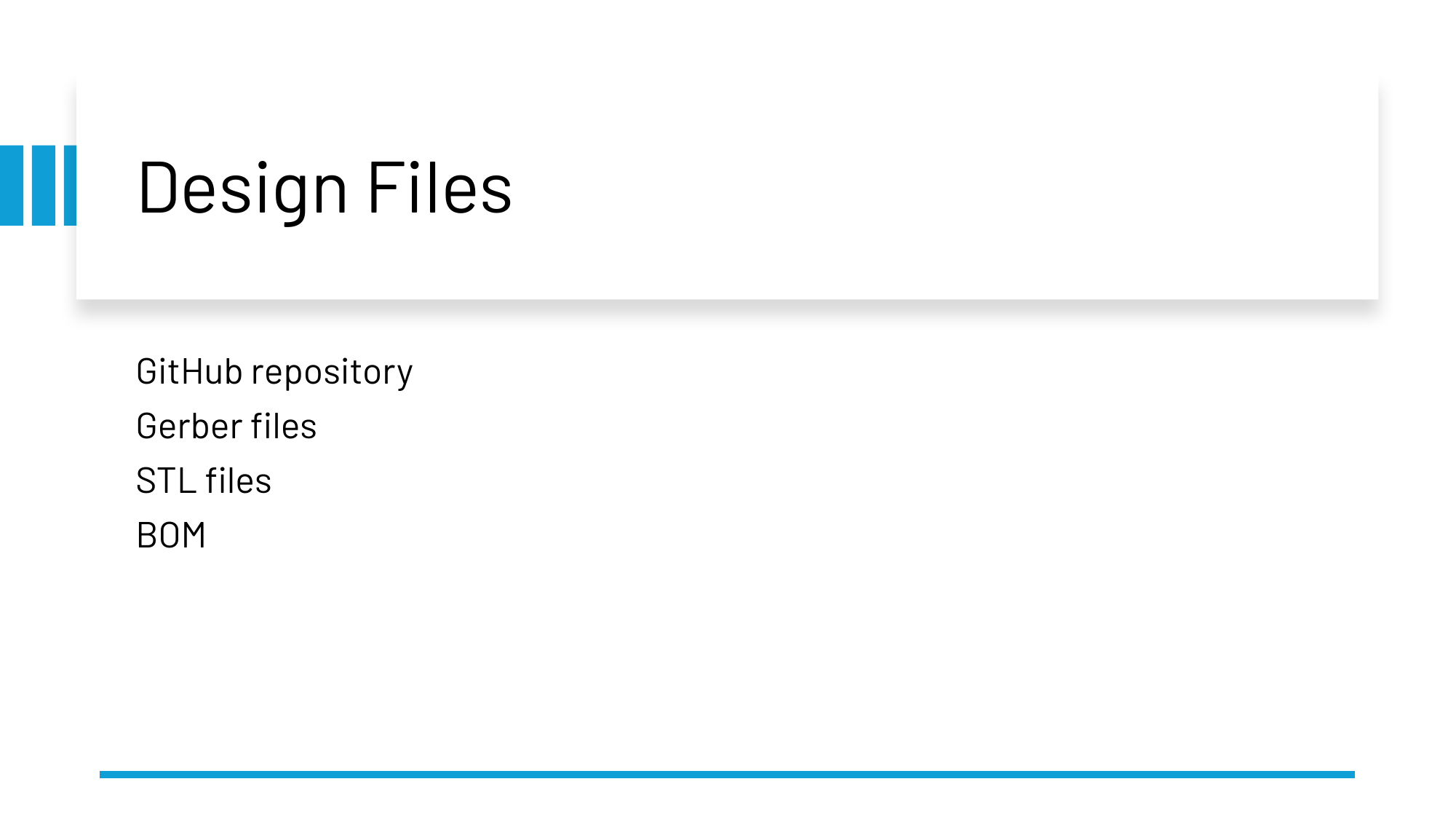

# Design Files

GitHub repository
Gerber files
STL files
BOM